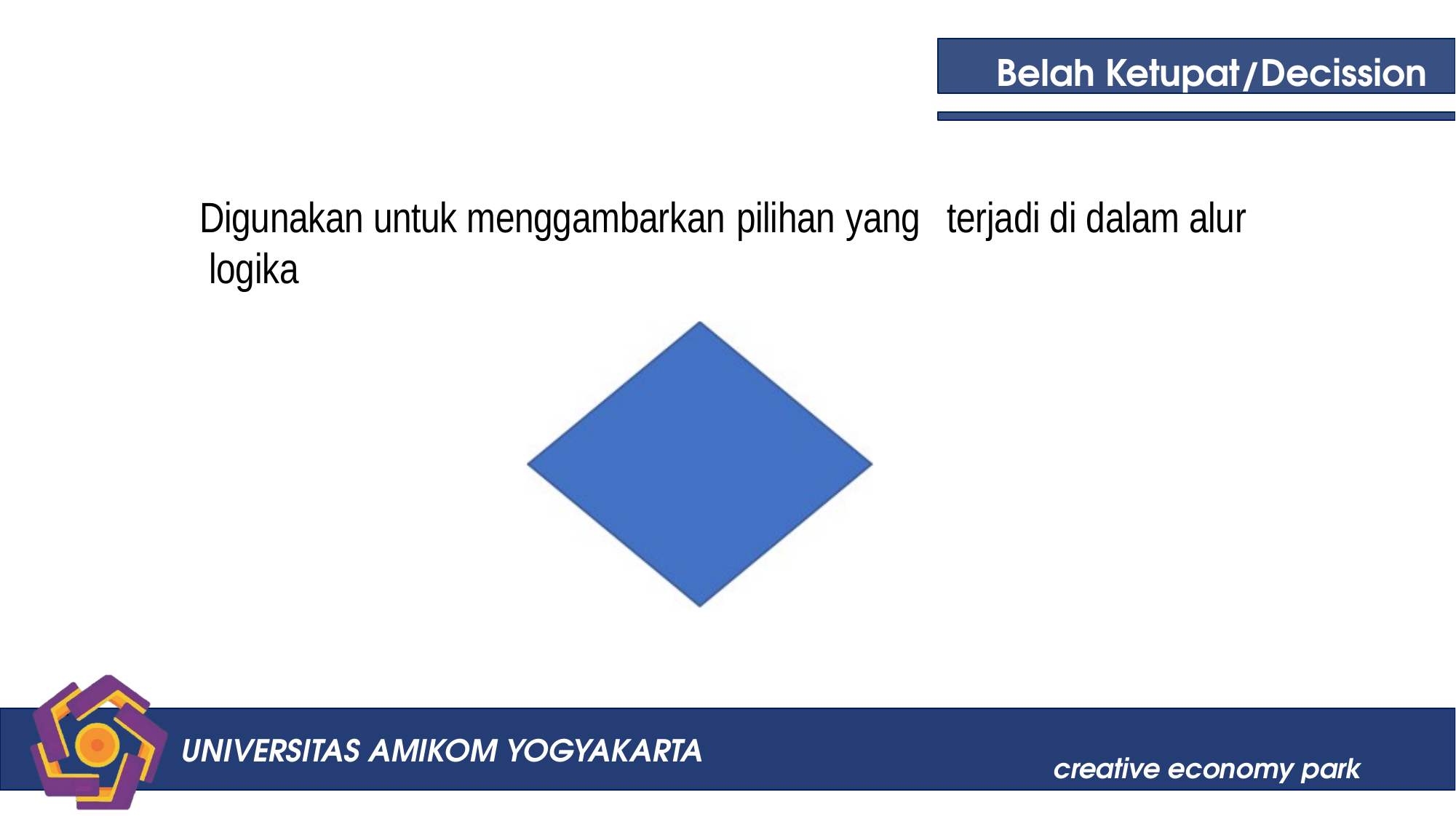

Belah Ketupat/Decission

Digunakan untuk menggambarkan pilihan yang	terjadi di dalam alur  logika

UNIVERSITAS AMIKOM YOGYAKARTA
creative economy park